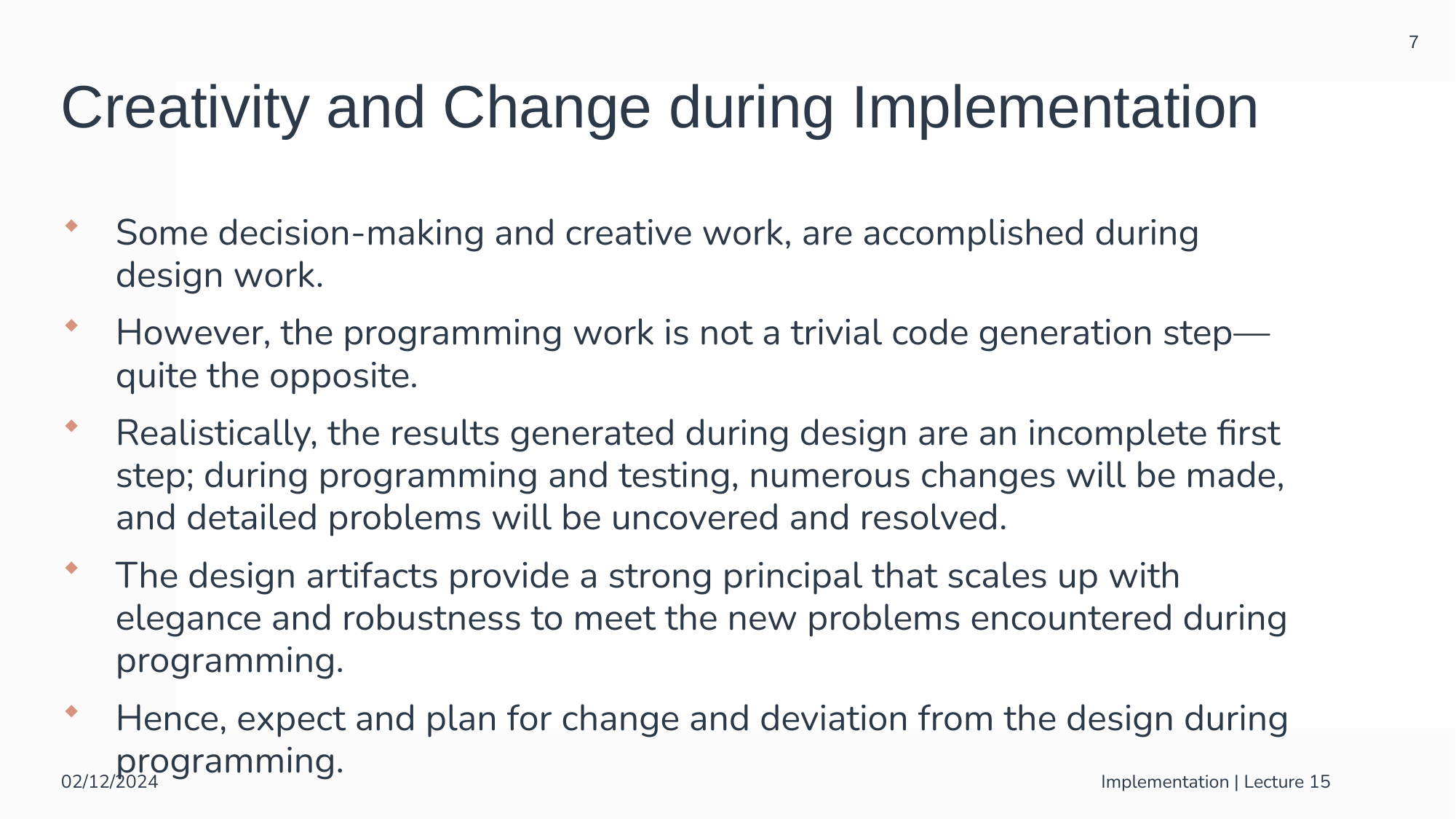

7
# Creativity and Change during Implementation
Some decision-making and creative work, are accomplished during design work.
However, the programming work is not a trivial code generation step—quite the opposite.
Realistically, the results generated during design are an incomplete first step; during programming and testing, numerous changes will be made, and detailed problems will be uncovered and resolved.
The design artifacts provide a strong principal that scales up with elegance and robustness to meet the new problems encountered during programming.
Hence, expect and plan for change and deviation from the design during programming.
02/12/2024
Implementation | Lecture 15